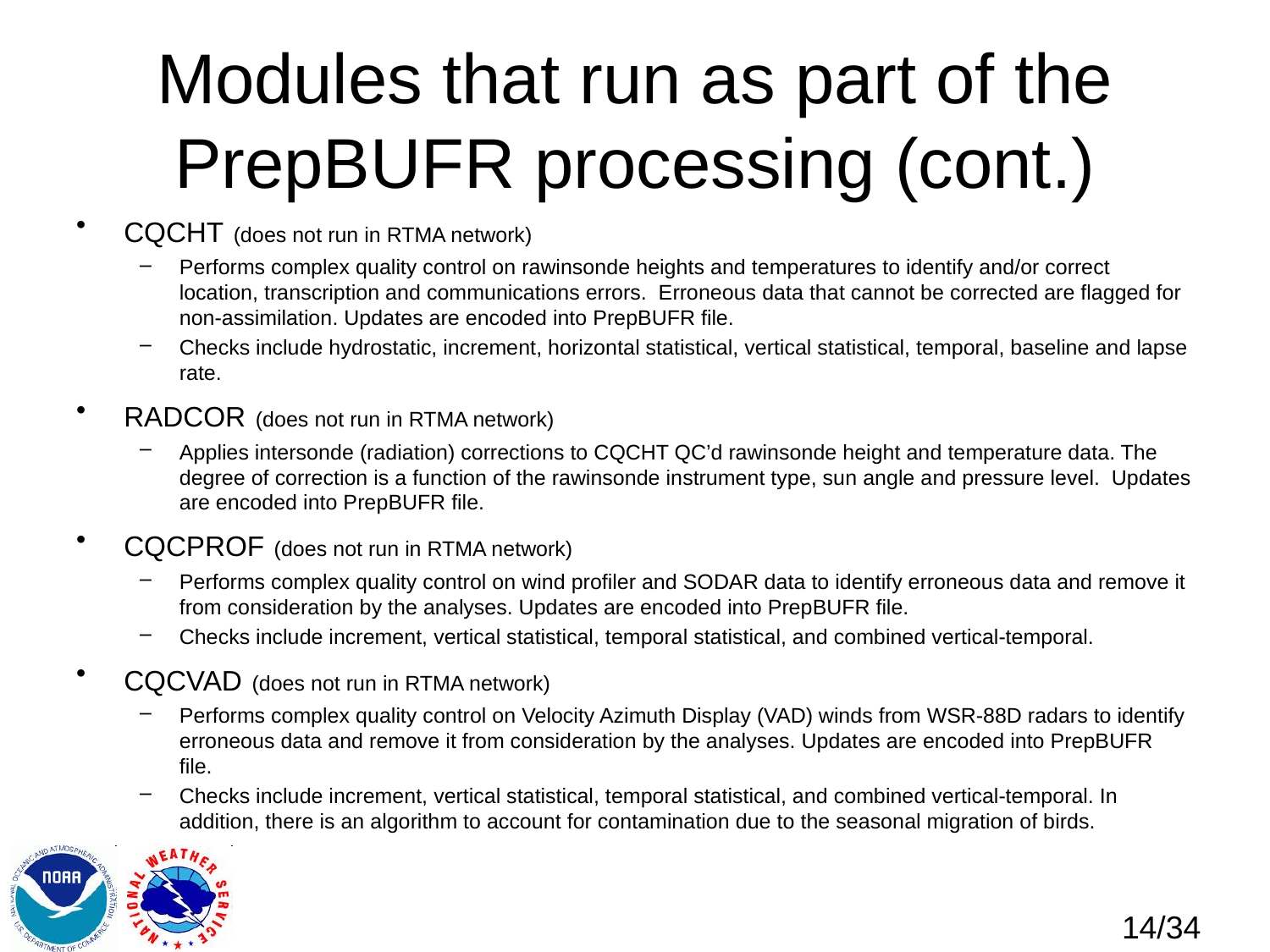

# Modules that run as part of the PrepBUFR processing (cont.)
CQCHT (does not run in RTMA network)
Performs complex quality control on rawinsonde heights and temperatures to identify and/or correct location, transcription and communications errors.  Erroneous data that cannot be corrected are flagged for non-assimilation. Updates are encoded into PrepBUFR file.
Checks include hydrostatic, increment, horizontal statistical, vertical statistical, temporal, baseline and lapse rate.
RADCOR (does not run in RTMA network)
Applies intersonde (radiation) corrections to CQCHT QC’d rawinsonde height and temperature data. The degree of correction is a function of the rawinsonde instrument type, sun angle and pressure level.  Updates are encoded into PrepBUFR file.
CQCPROF (does not run in RTMA network)
Performs complex quality control on wind profiler and SODAR data to identify erroneous data and remove it from consideration by the analyses. Updates are encoded into PrepBUFR file.
Checks include increment, vertical statistical, temporal statistical, and combined vertical-temporal.
CQCVAD (does not run in RTMA network)
Performs complex quality control on Velocity Azimuth Display (VAD) winds from WSR-88D radars to identify erroneous data and remove it from consideration by the analyses. Updates are encoded into PrepBUFR file.
Checks include increment, vertical statistical, temporal statistical, and combined vertical-temporal. In addition, there is an algorithm to account for contamination due to the seasonal migration of birds.